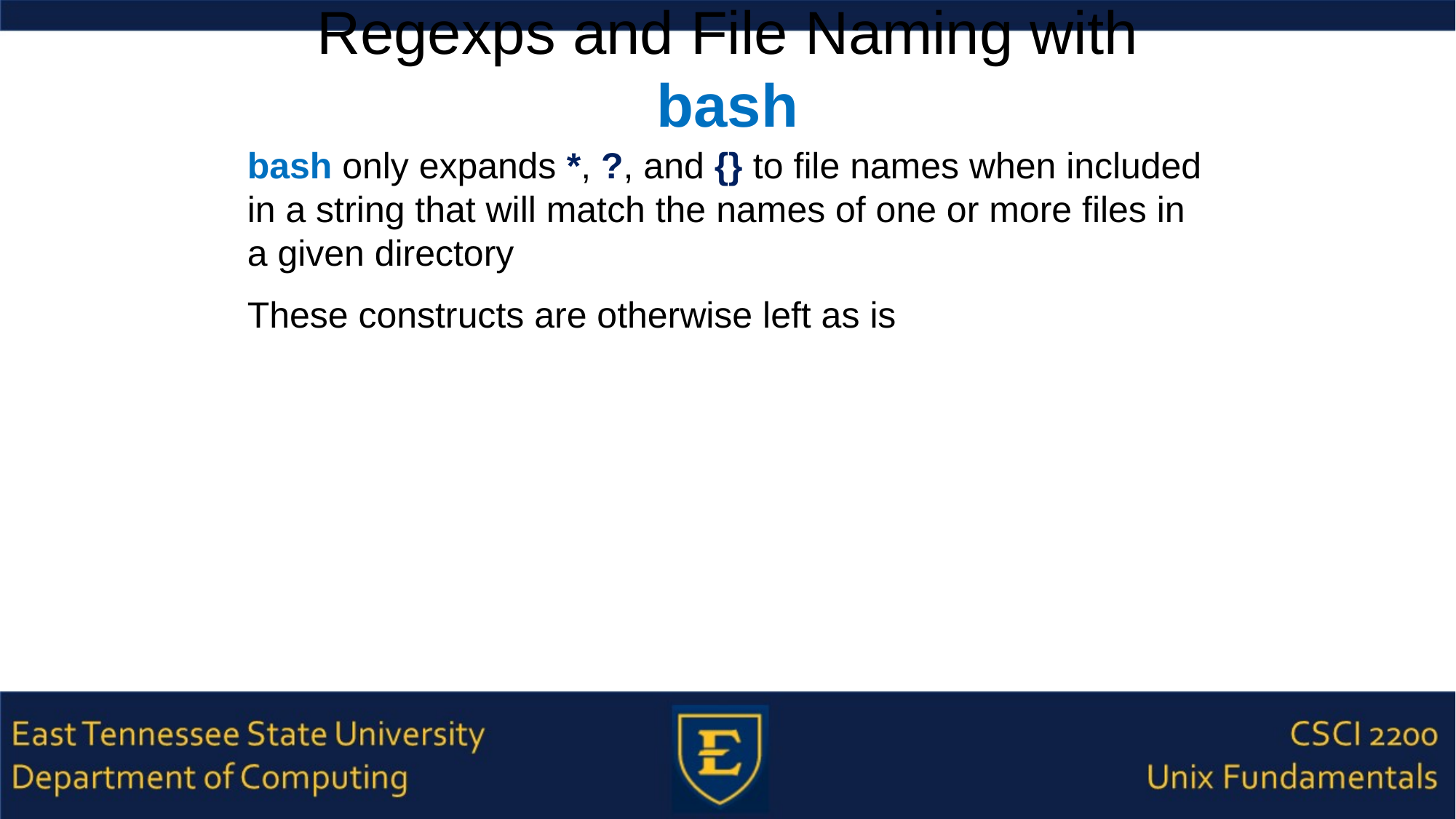

# Regexps and File Naming with bash
bash only expands *, ?, and {} to file names when included in a string that will match the names of one or more files in a given directory
These constructs are otherwise left as is